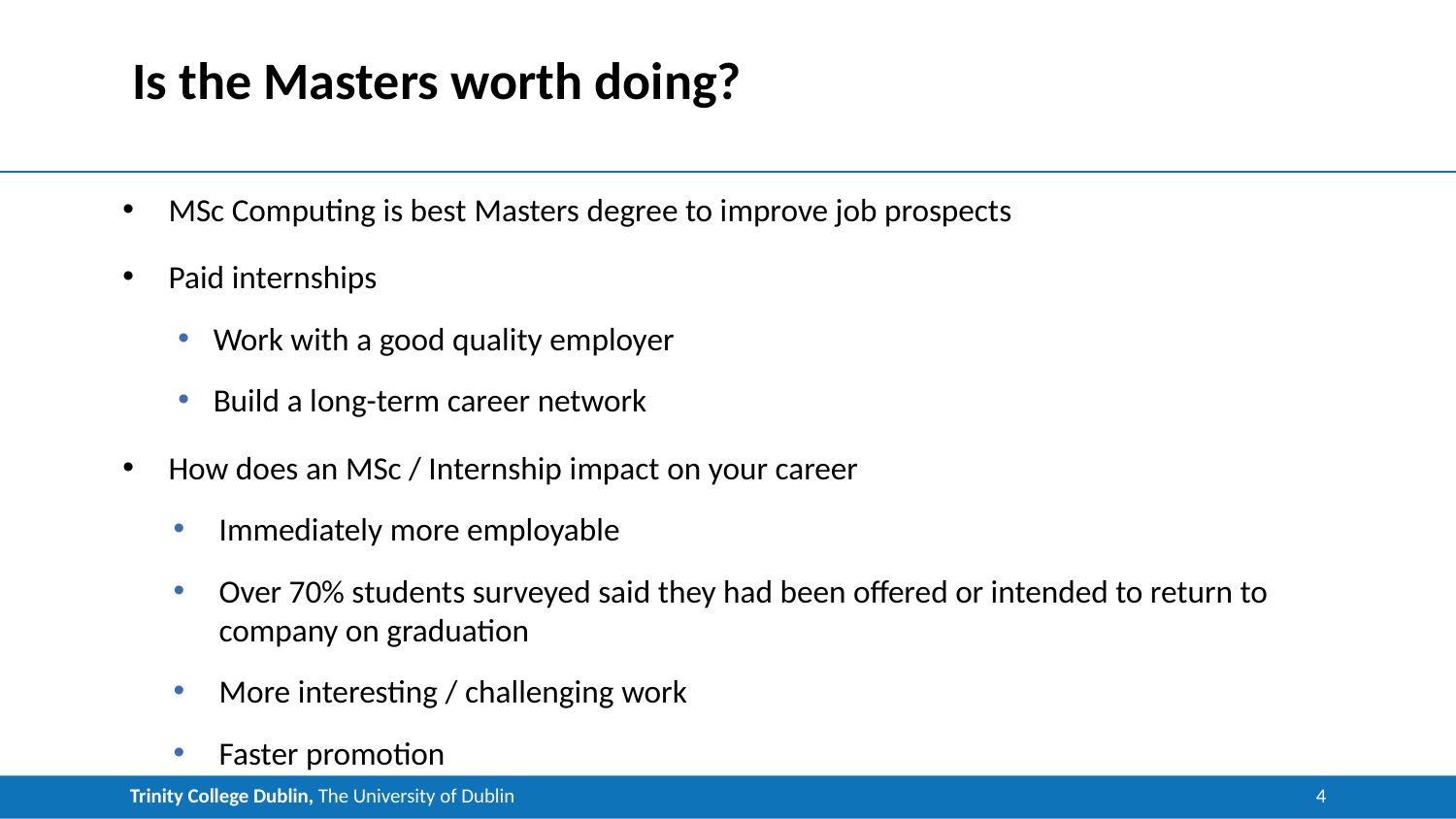

# Is the Masters worth doing?

MSc Computing is best Masters degree to improve job prospects​
Paid internships​
Work with a good quality employer​
Build a long-term career network​
How does an MSc / Internship impact on your career​
Immediately more employable​
Over 70% students surveyed said they had been offered or intended to return to company on graduation​
More interesting / challenging work​
Faster promotion

4